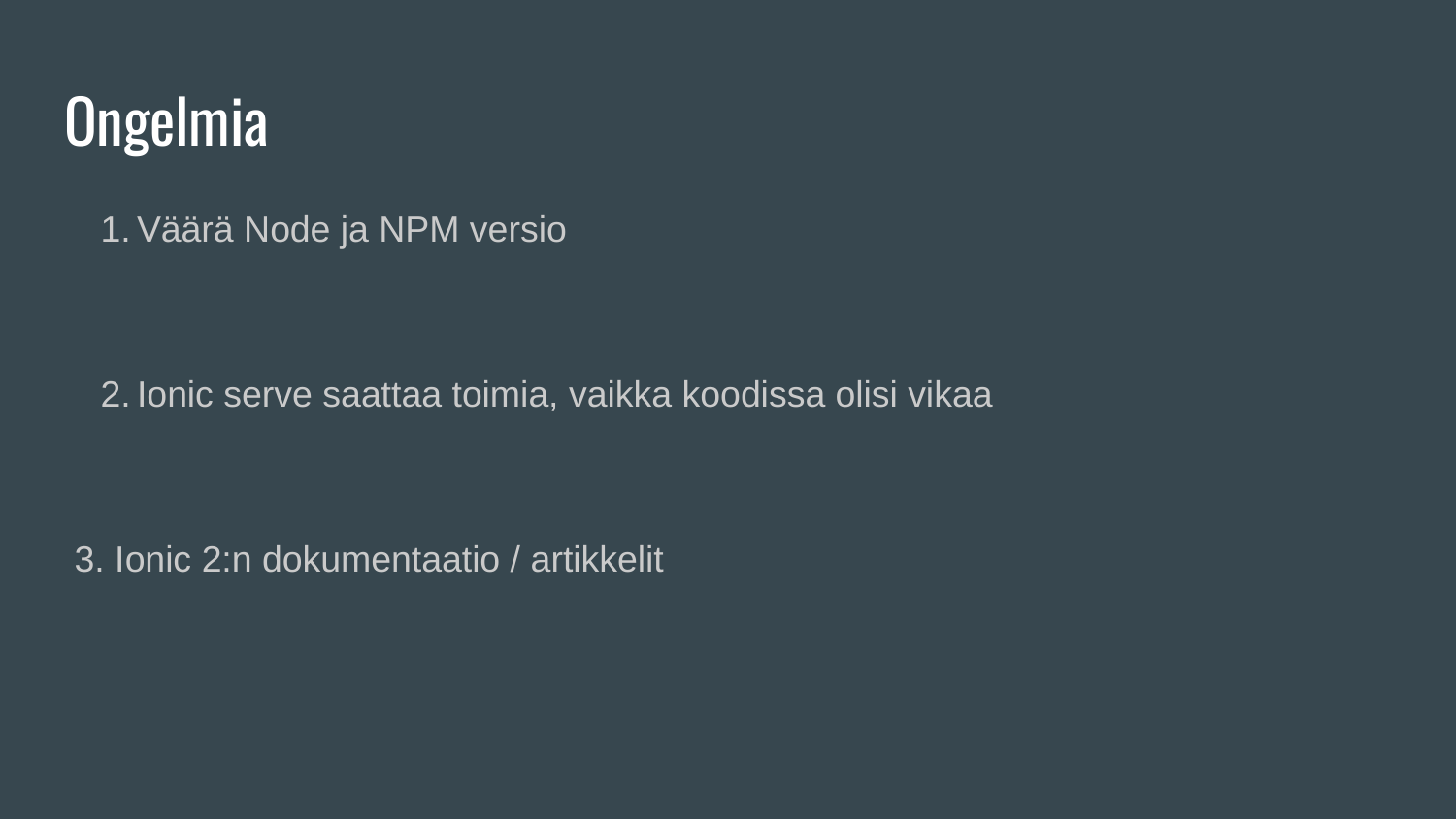

# Ongelmia
Väärä Node ja NPM versio

Ionic serve saattaa toimia, vaikka koodissa olisi vikaa

 3. Ionic 2:n dokumentaatio / artikkelit